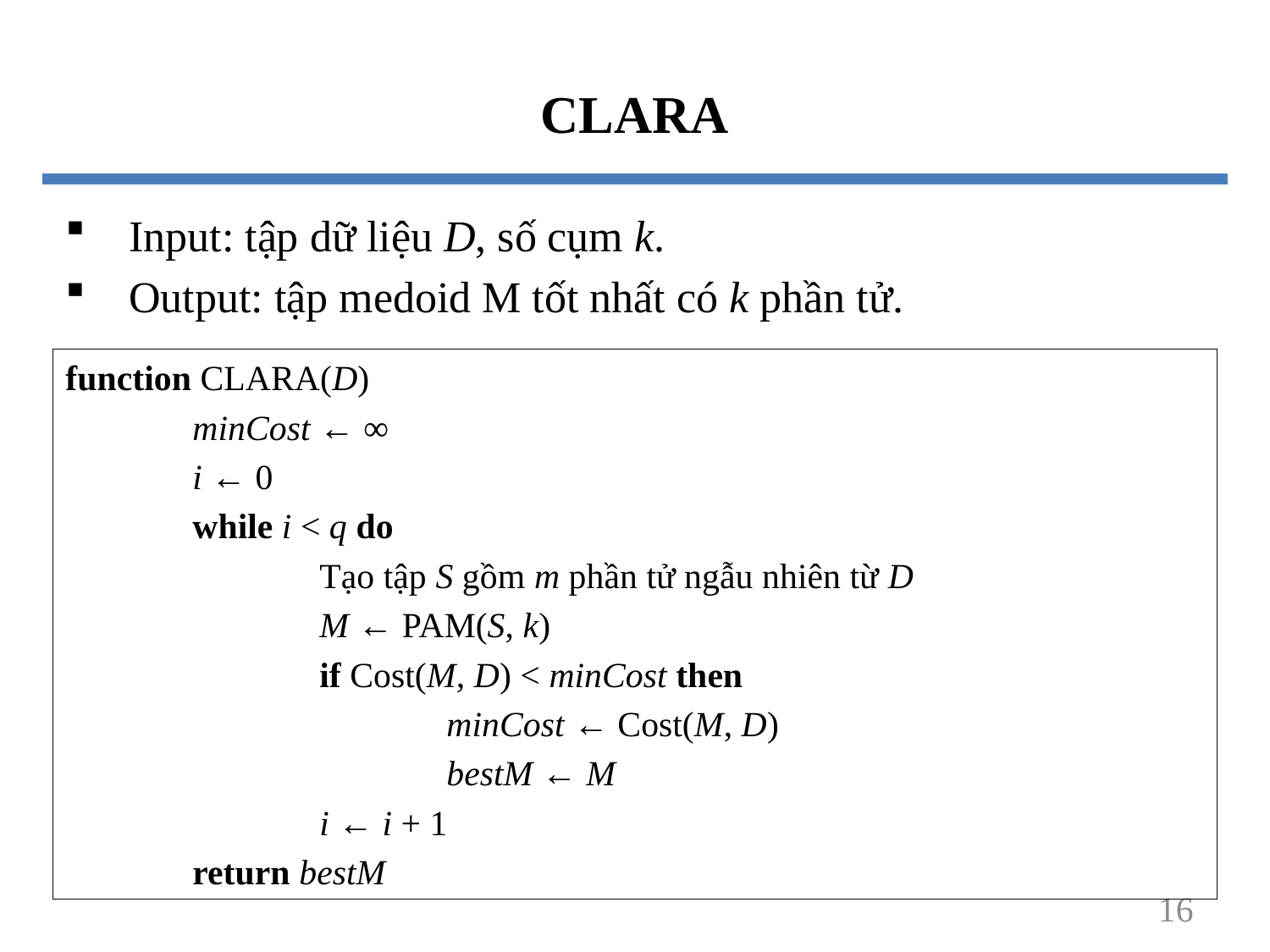

CLARA
Input: tập dữ liệu D, số cụm k.
Output: tập medoid M tốt nhất có k phần tử.
function CLARA(D)
	minCost ← ∞
	i ← 0
	while i < q do
		Tạo tập S gồm m phần tử ngẫu nhiên từ D
		M ← PAM(S, k)
		if Cost(M, D) < minCost then
			minCost ← Cost(M, D)
			bestM ← M
		i ← i + 1
	return bestM

16